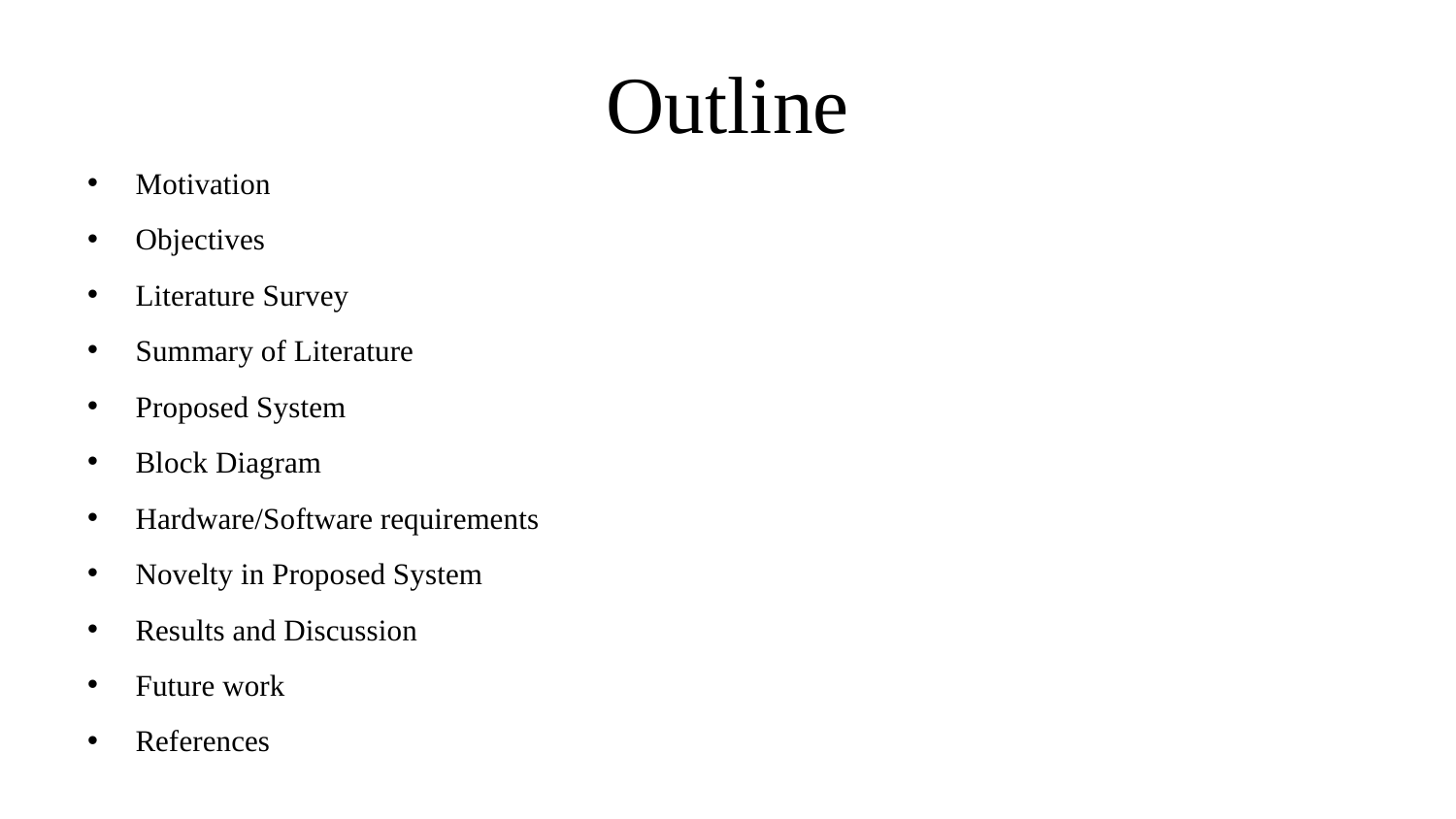

# Outline
Motivation
Objectives
Literature Survey
Summary of Literature
Proposed System
Block Diagram
Hardware/Software requirements
Novelty in Proposed System
Results and Discussion
Future work
References